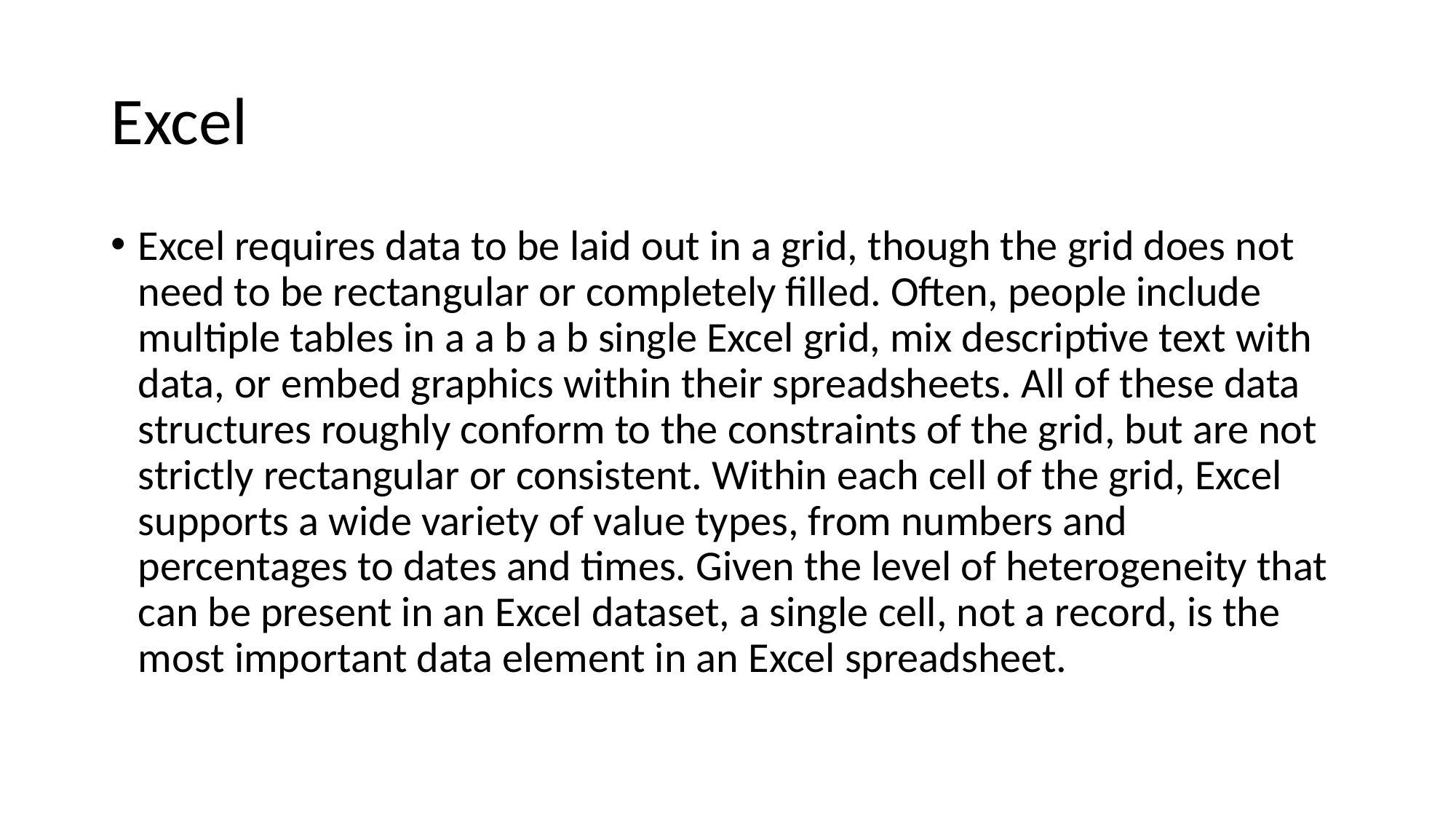

# Excel
Excel requires data to be laid out in a grid, though the grid does not need to be rectangular or completely filled. Often, people include multiple tables in a a b a b single Excel grid, mix descriptive text with data, or embed graphics within their spreadsheets. All of these data structures roughly conform to the constraints of the grid, but are not strictly rectangular or consistent. Within each cell of the grid, Excel supports a wide variety of value types, from numbers and percentages to dates and times. Given the level of heterogeneity that can be present in an Excel dataset, a single cell, not a record, is the most important data element in an Excel spreadsheet.